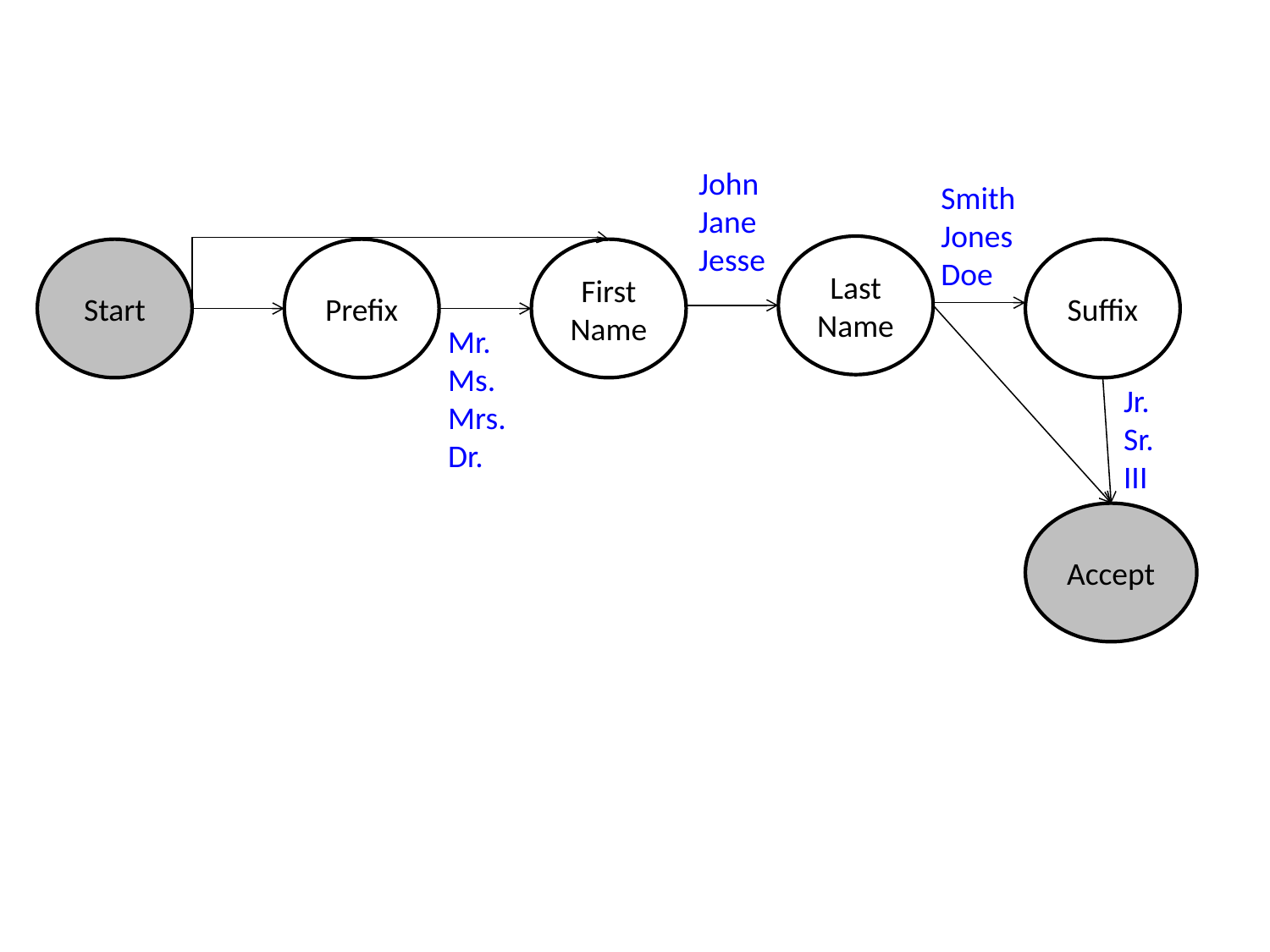

John
Jane
Jesse
Smith
Jones
Doe
Last Name
Start
Prefix
First Name
Suffix
Mr.
Ms.
Mrs.
Dr.
Jr.
Sr.
III
Accept